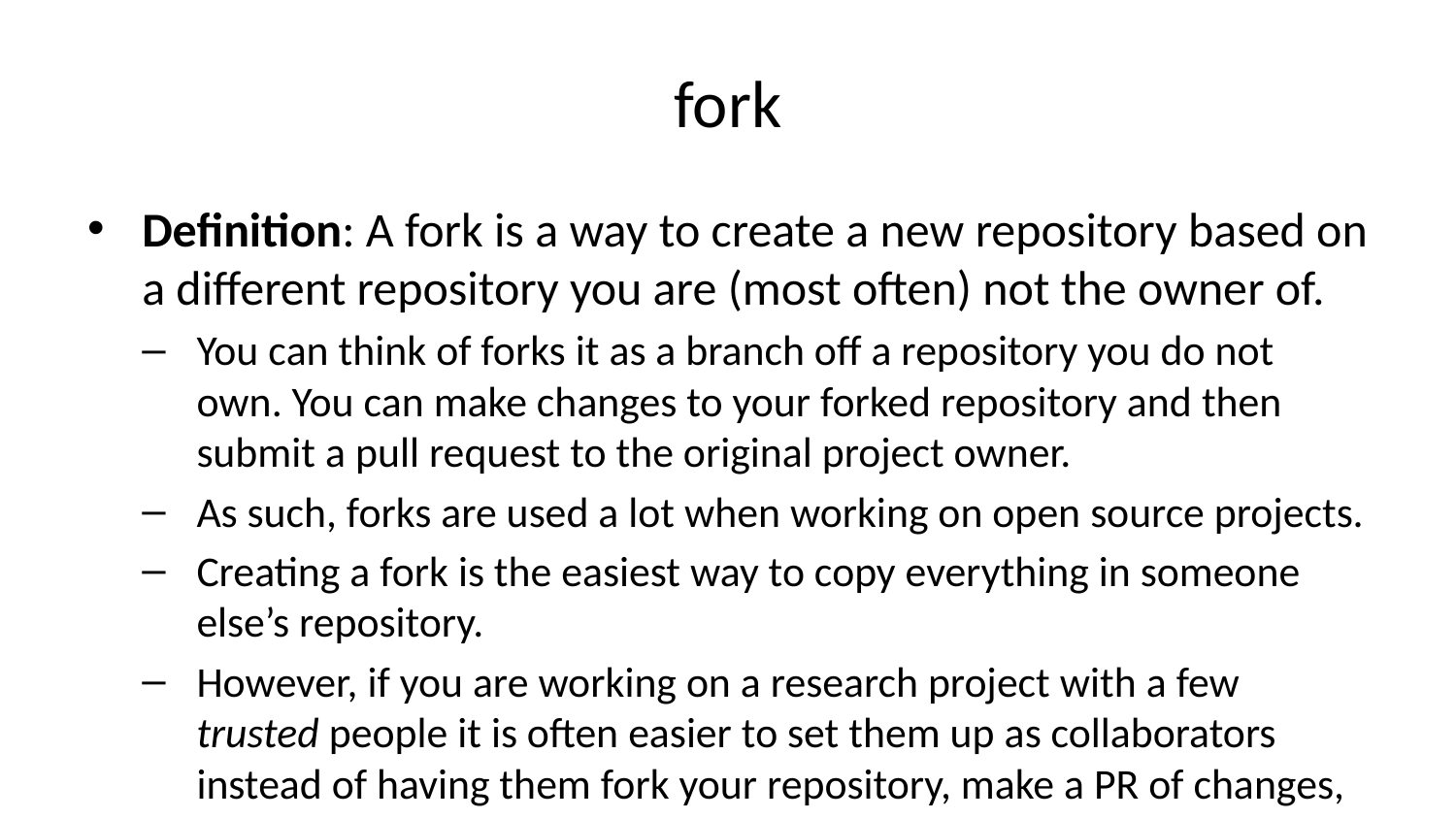

# fork
Definition: A fork is a way to create a new repository based on a different repository you are (most often) not the owner of.
You can think of forks it as a branch off a repository you do not own. You can make changes to your forked repository and then submit a pull request to the original project owner.
As such, forks are used a lot when working on open source projects.
Creating a fork is the easiest way to copy everything in someone else’s repository.
However, if you are working on a research project with a few trusted people it is often easier to set them up as collaborators instead of having them fork your repository, make a PR of changes, etc.